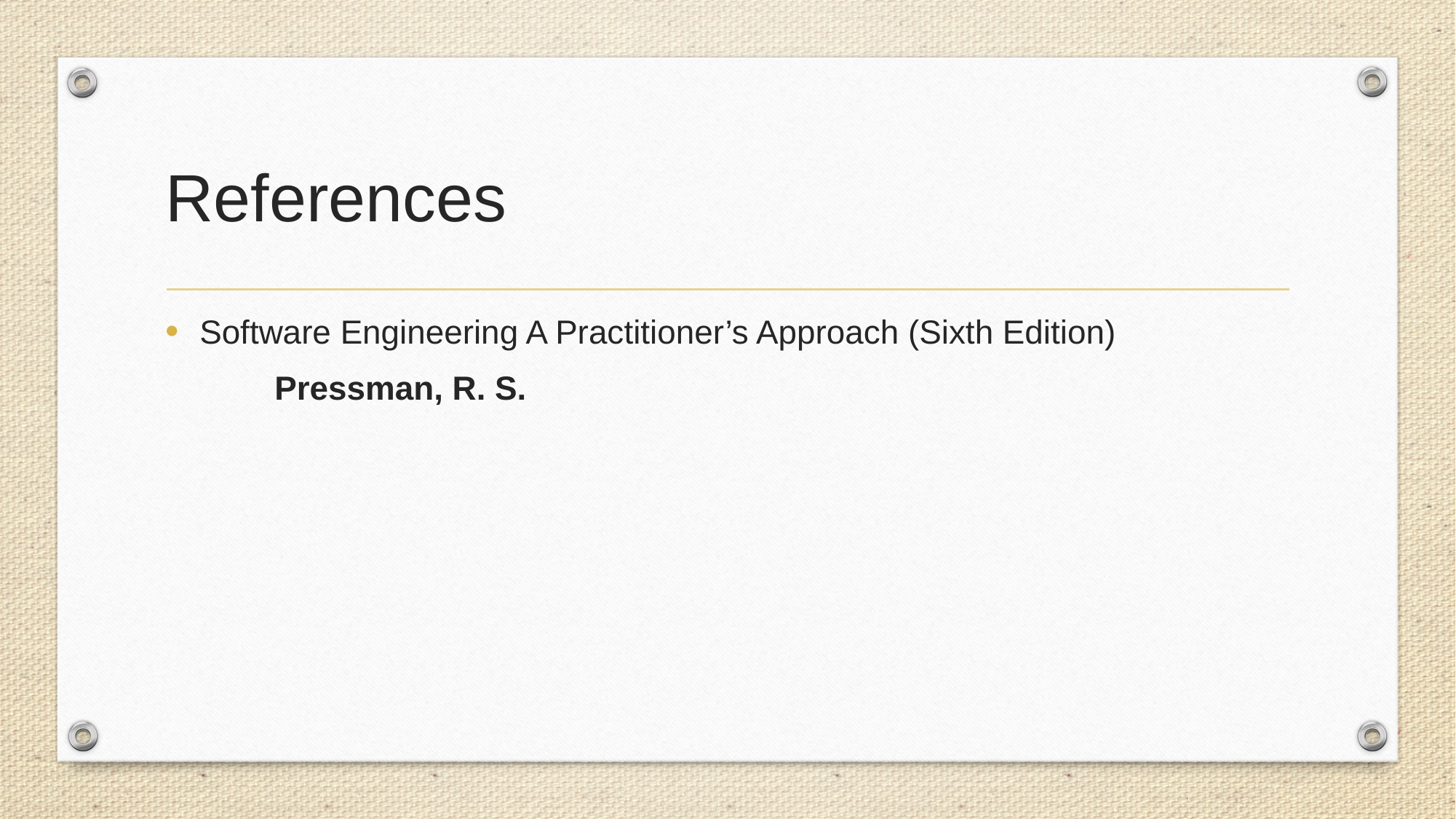

# References
Software Engineering A Practitioner’s Approach (Sixth Edition)
	Pressman, R. S.